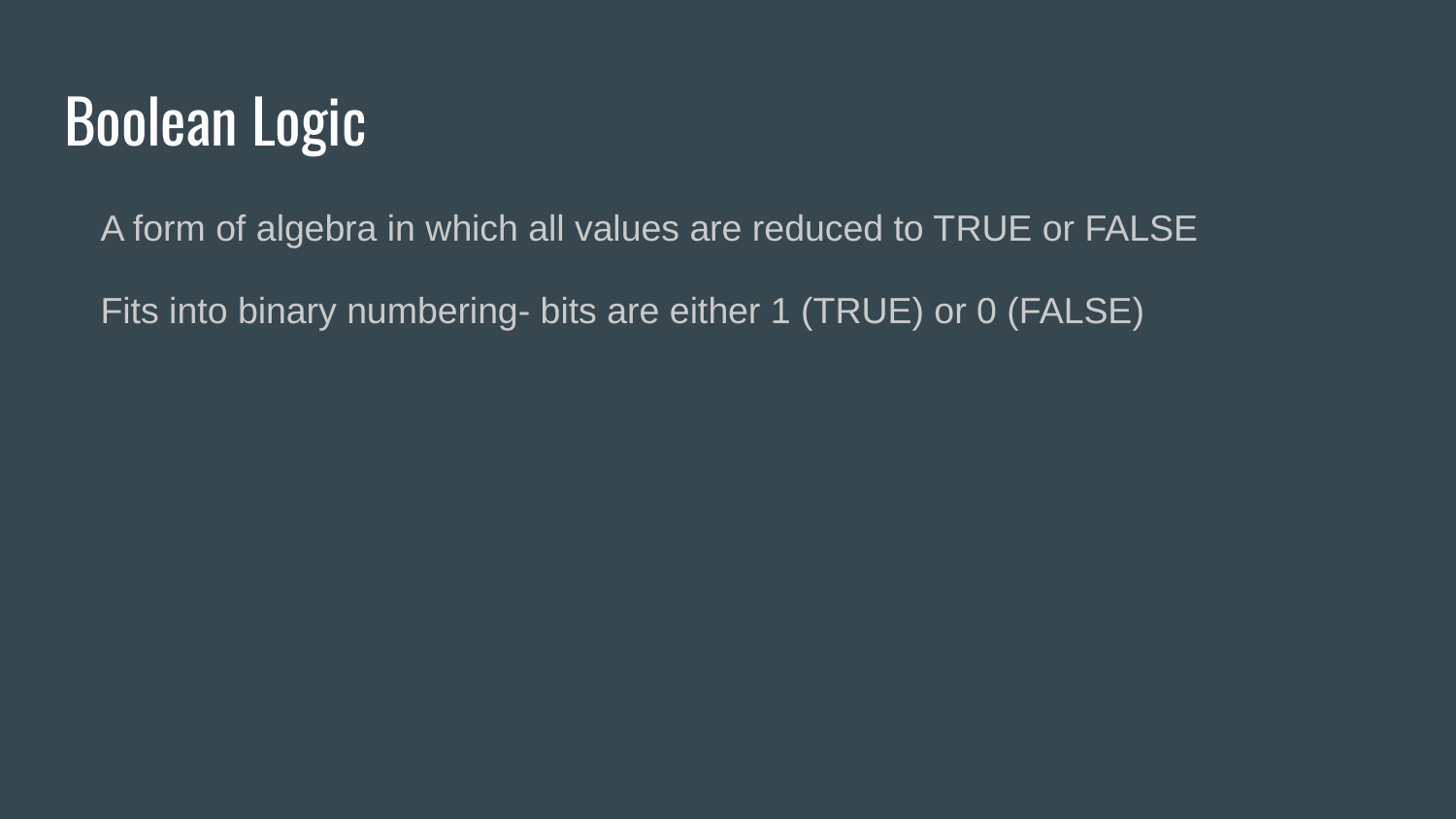

# Boolean Logic
A form of algebra in which all values are reduced to TRUE or FALSE
Fits into binary numbering- bits are either 1 (TRUE) or 0 (FALSE)